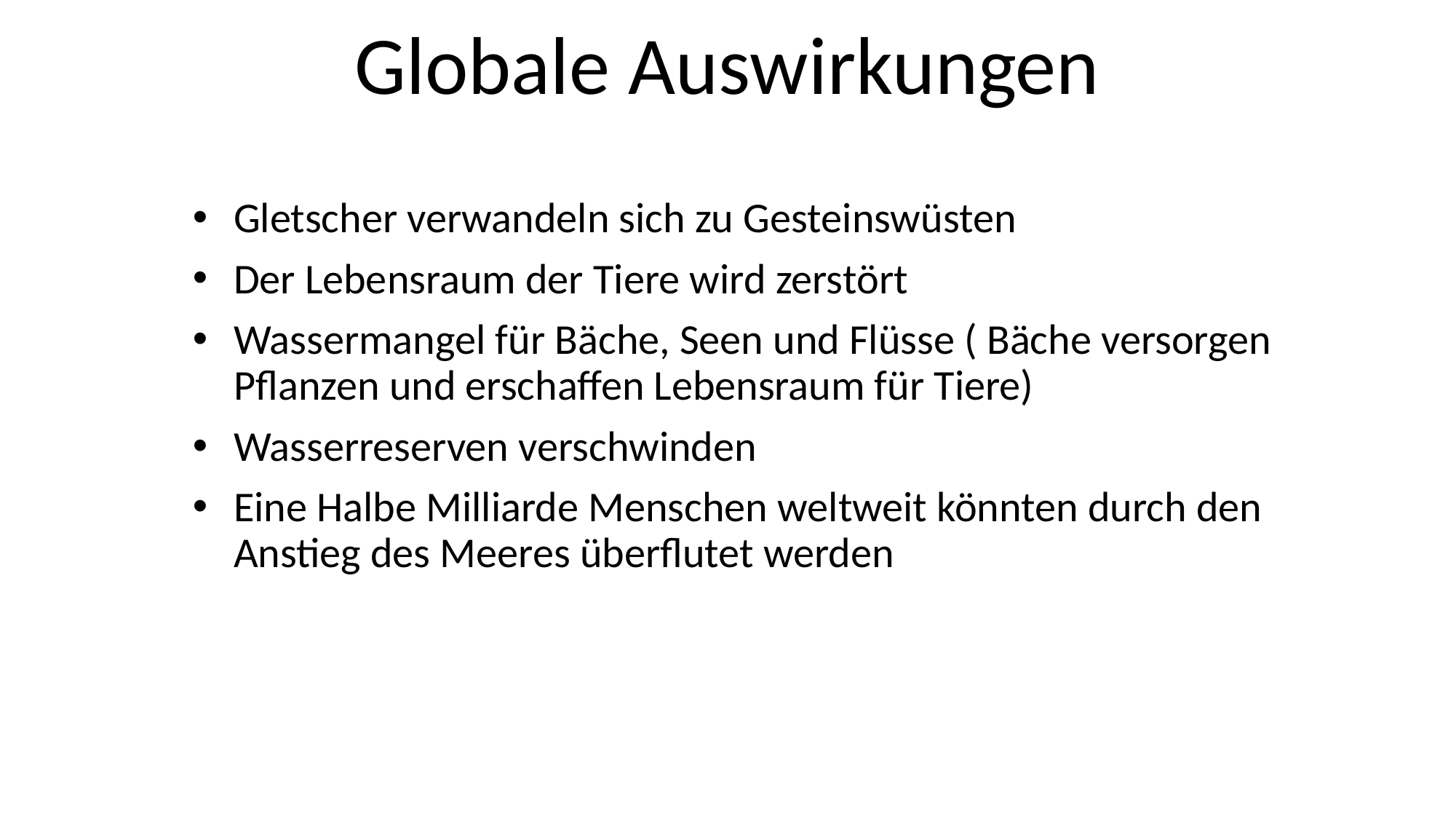

# Globale Auswirkungen
Gletscher verwandeln sich zu Gesteinswüsten
Der Lebensraum der Tiere wird zerstört
Wassermangel für Bäche, Seen und Flüsse ( Bäche versorgen Pflanzen und erschaffen Lebensraum für Tiere)
Wasserreserven verschwinden
Eine Halbe Milliarde Menschen weltweit könnten durch den Anstieg des Meeres überflutet werden